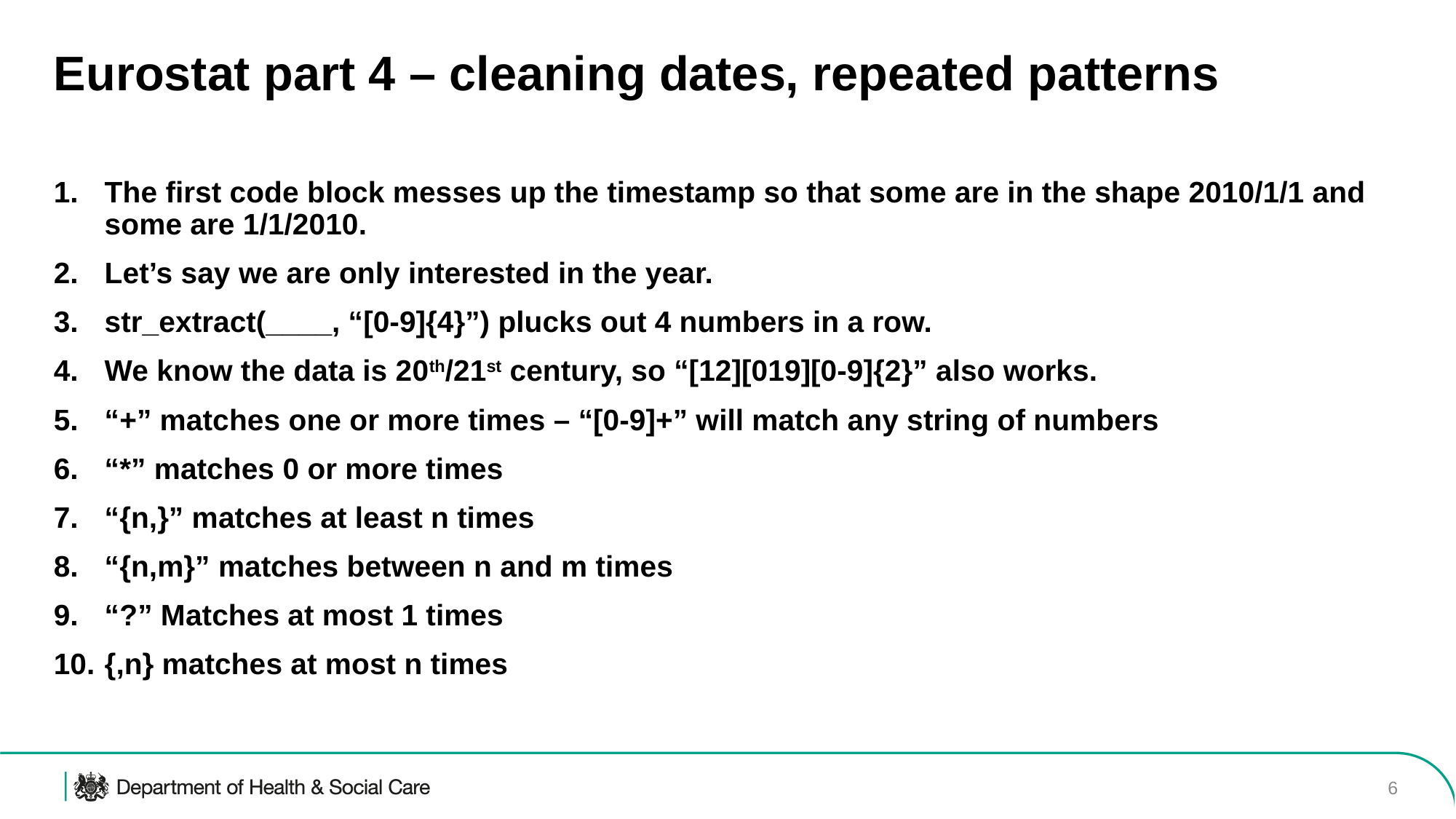

# Eurostat part 4 – cleaning dates, repeated patterns
The first code block messes up the timestamp so that some are in the shape 2010/1/1 and some are 1/1/2010.
Let’s say we are only interested in the year.
str_extract(____, “[0-9]{4}”) plucks out 4 numbers in a row.
We know the data is 20th/21st century, so “[12][019][0-9]{2}” also works.
“+” matches one or more times – “[0-9]+” will match any string of numbers
“*” matches 0 or more times
“{n,}” matches at least n times
“{n,m}” matches between n and m times
“?” Matches at most 1 times
{,n} matches at most n times

6